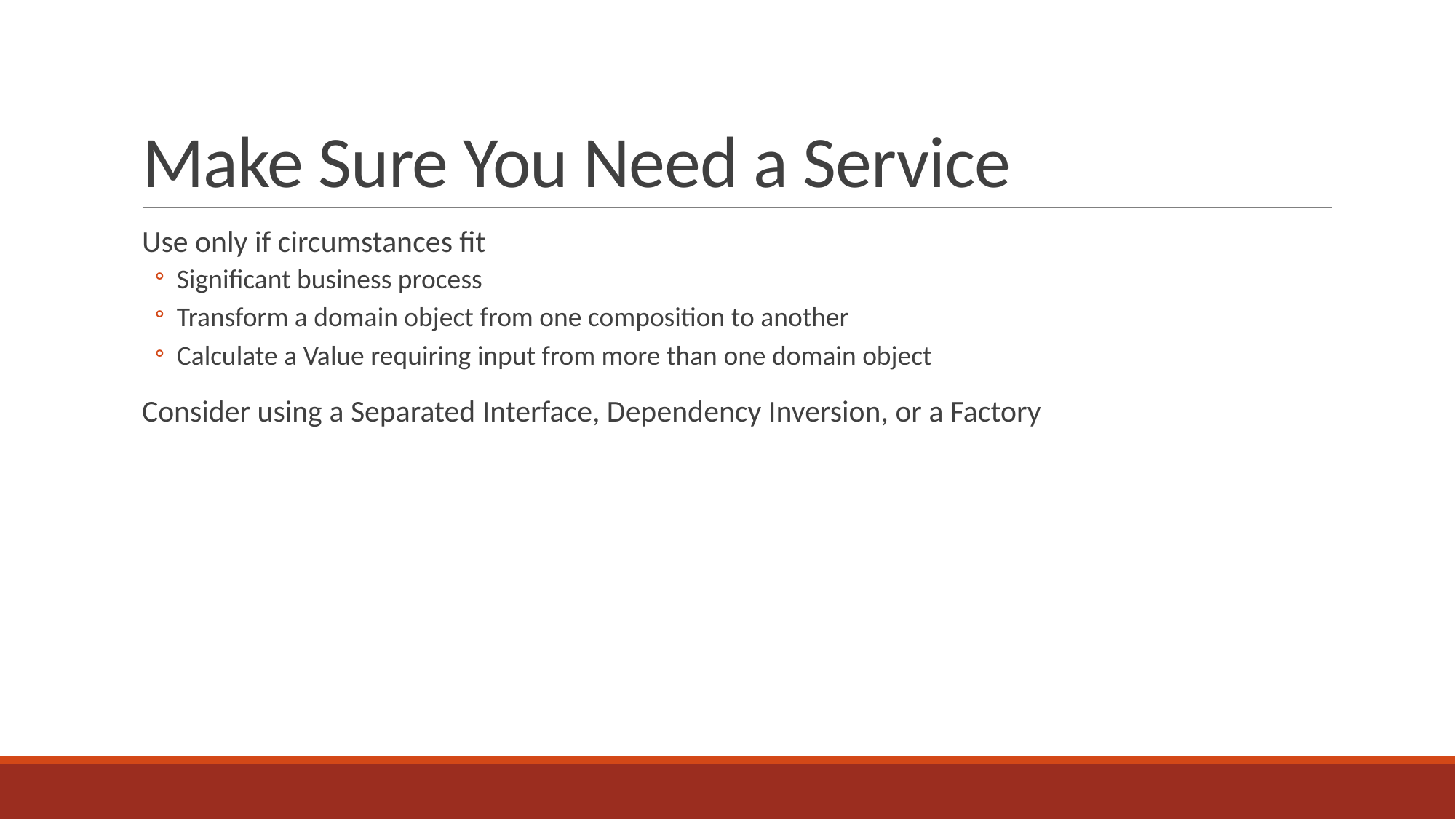

# Make Sure You Need a Service
Use only if circumstances fit
Significant business process
Transform a domain object from one composition to another
Calculate a Value requiring input from more than one domain object
Consider using a Separated Interface, Dependency Inversion, or a Factory